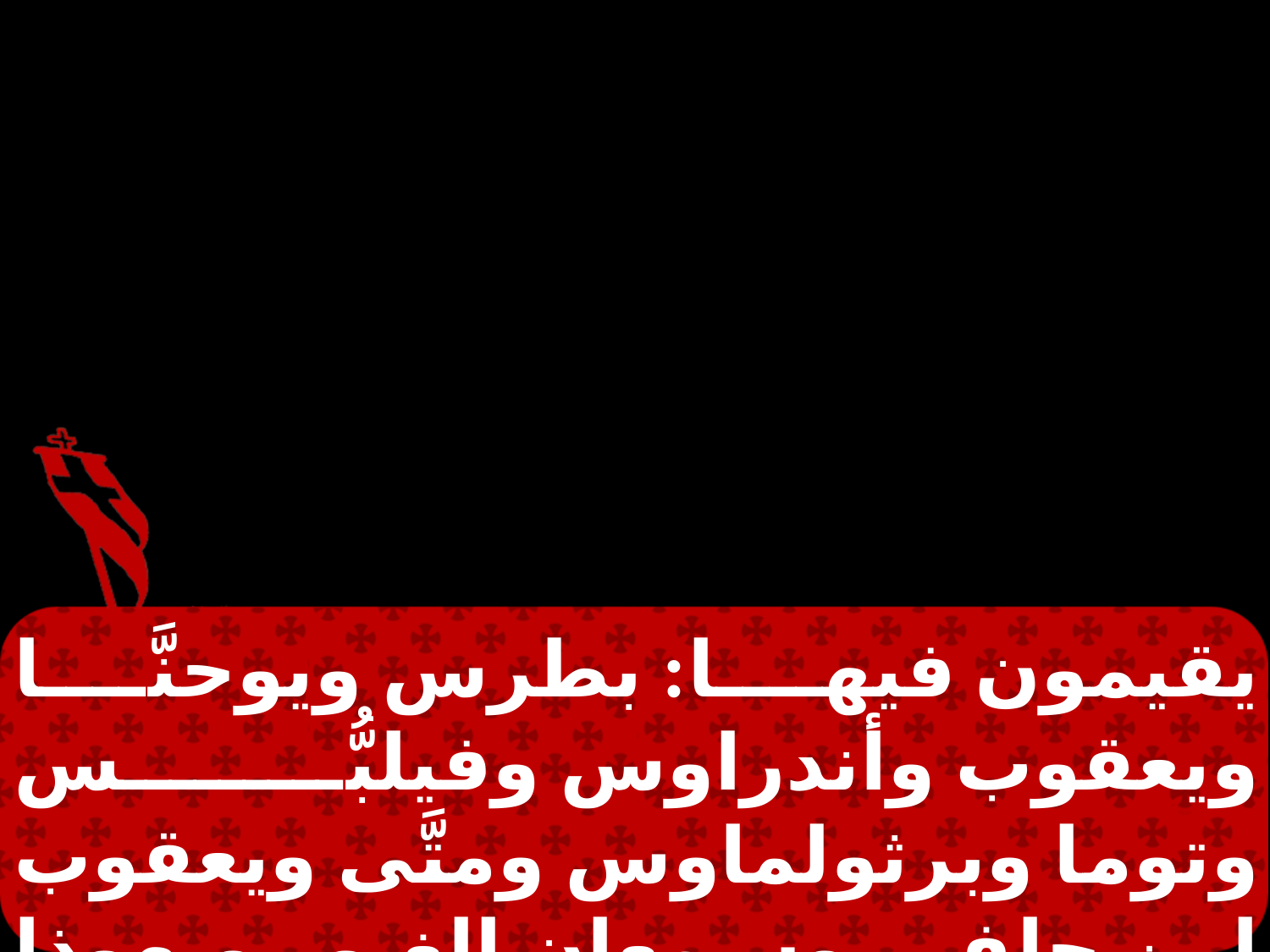

يقيمون فيها: بطرس ويوحنَّا ويعقوب وأندراوس وفيلبُّس وتوما وبرثولماوس ومتَّى ويعقوب ابن حلفى وسمعان الغيور ويهوذا أخو يعقوب.